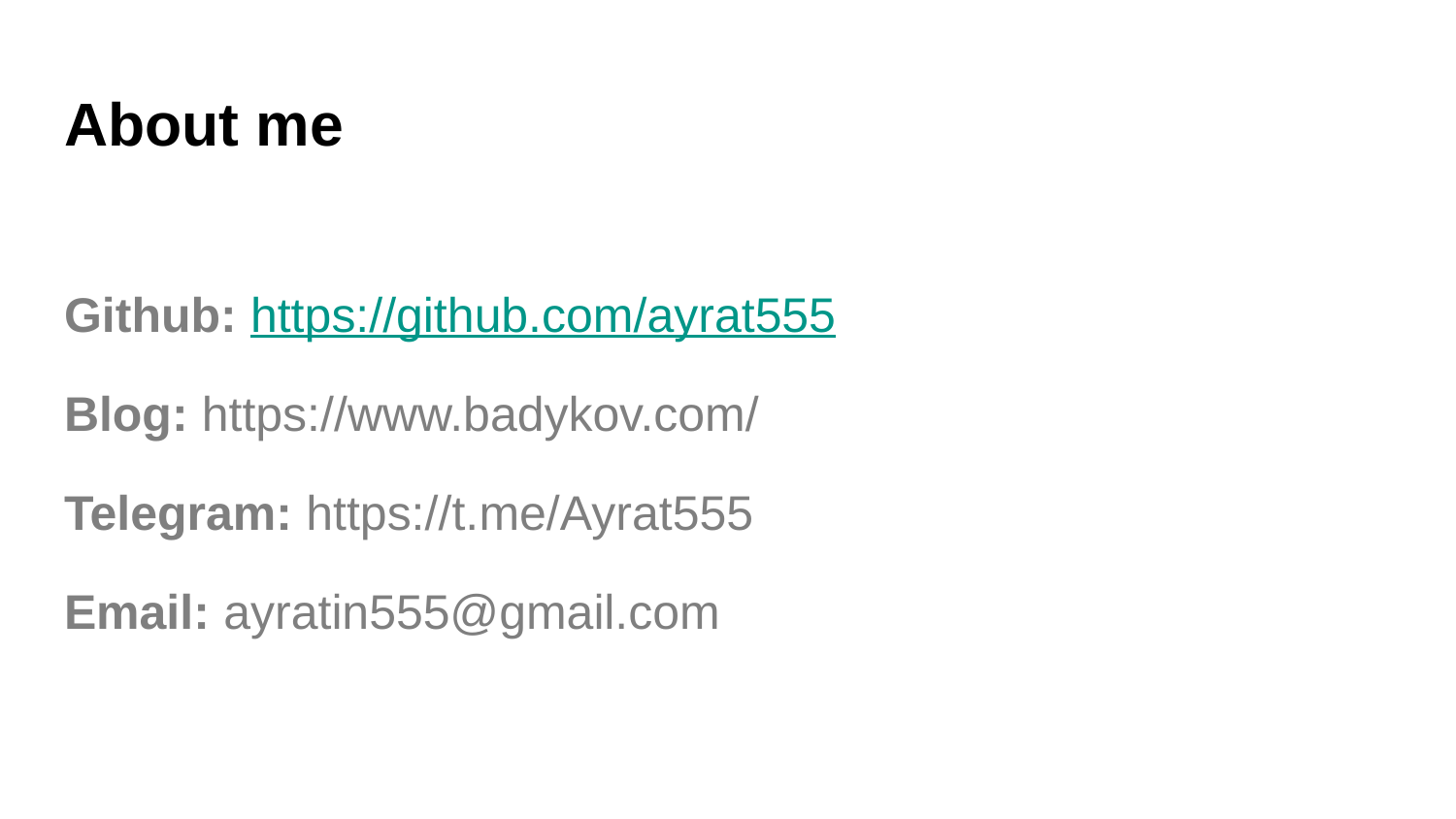

# About me
Github: https://github.com/ayrat555
Blog: https://www.badykov.com/
Telegram: https://t.me/Ayrat555
Email: ayratin555@gmail.com